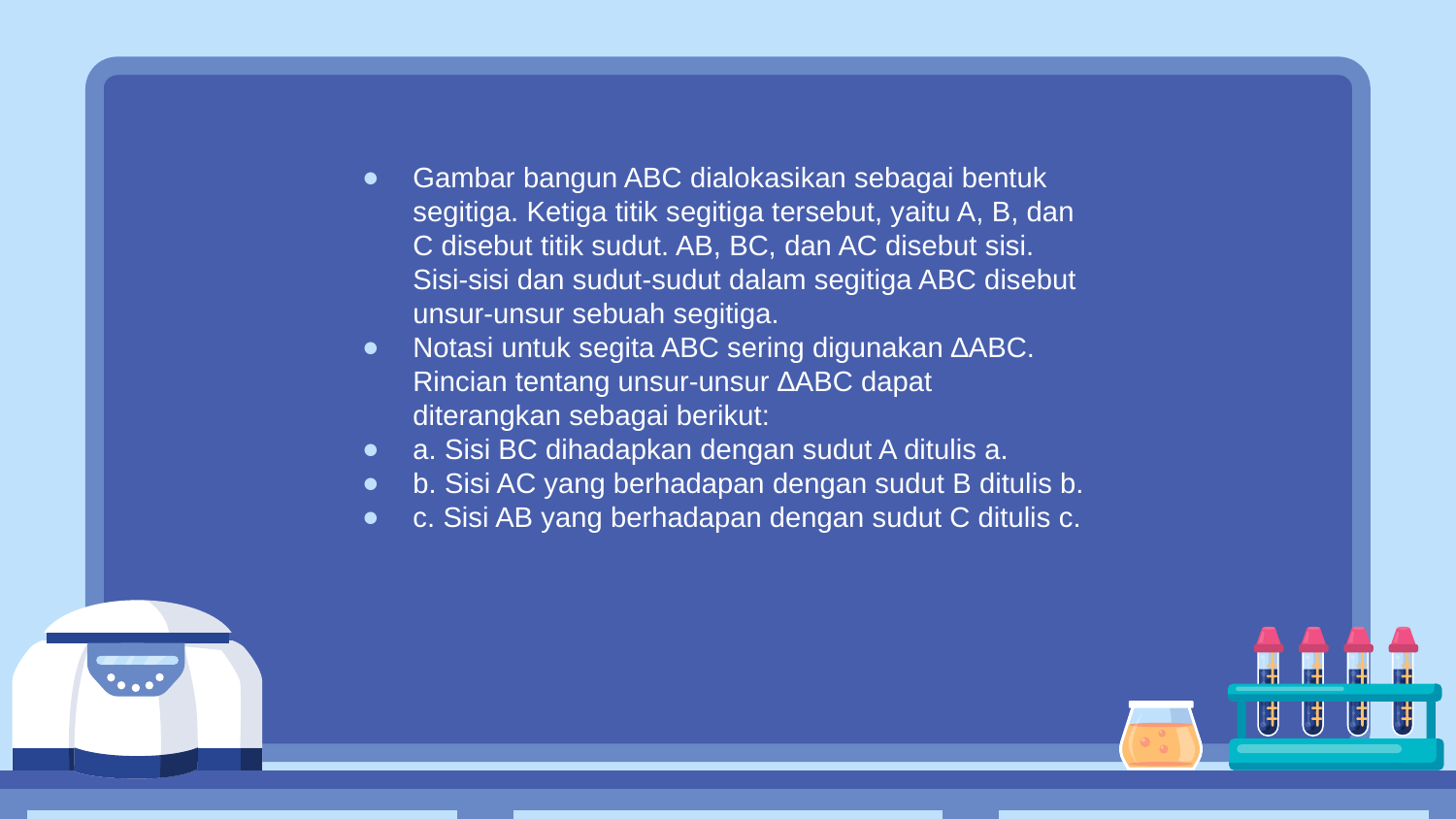

Gambar bangun ABC dialokasikan sebagai bentuk segitiga. Ketiga titik segitiga tersebut, yaitu A, B, dan C disebut titik sudut. AB, BC, dan AC disebut sisi. Sisi-sisi dan sudut-sudut dalam segitiga ABC disebut unsur-unsur sebuah segitiga.
Notasi untuk segita ABC sering digunakan ∆ABC. Rincian tentang unsur-unsur ∆ABC dapat diterangkan sebagai berikut:
a. Sisi BC dihadapkan dengan sudut A ditulis a.
b. Sisi AC yang berhadapan dengan sudut B ditulis b.
c. Sisi AB yang berhadapan dengan sudut C ditulis c.